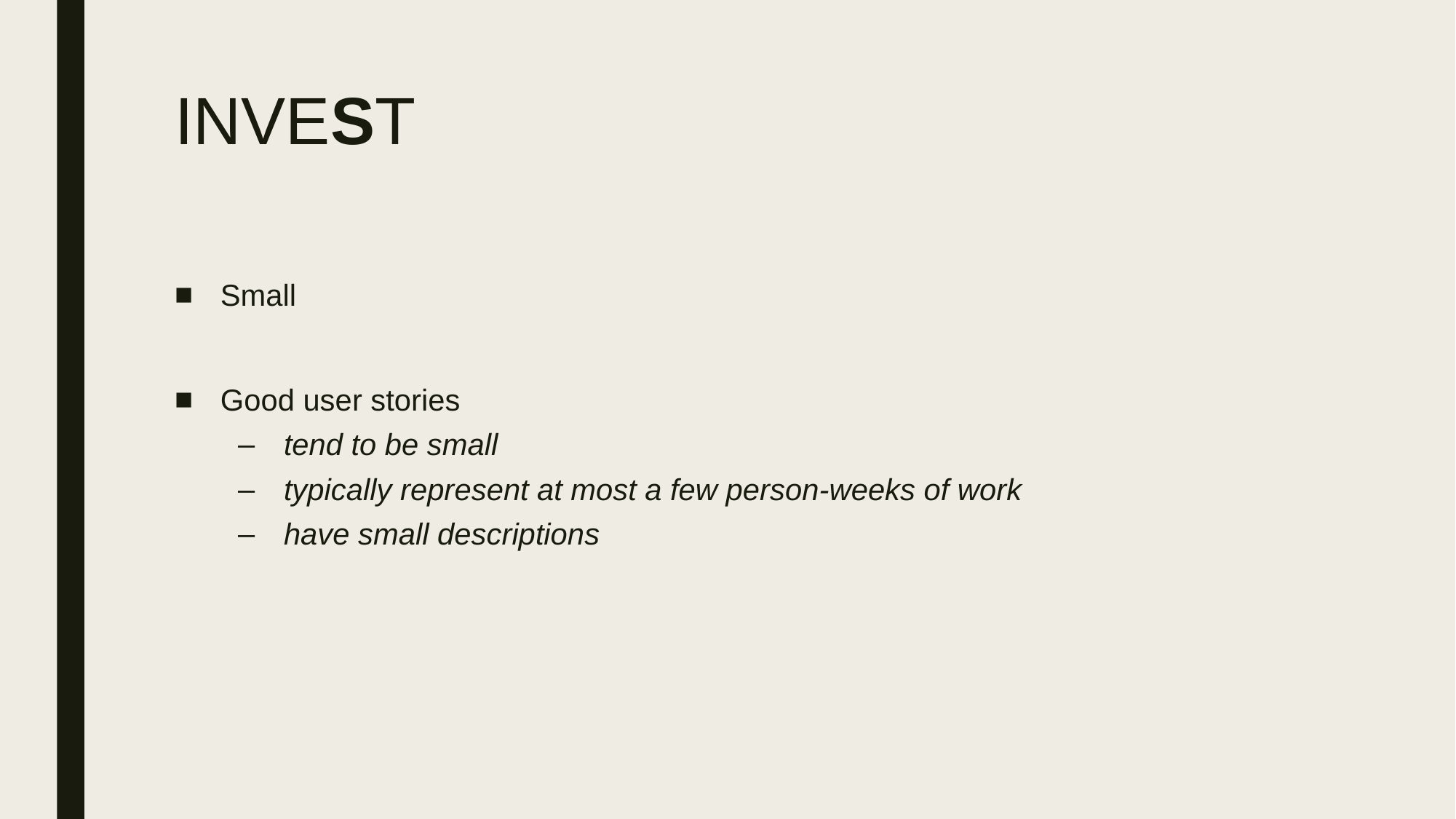

# INVEST
Small

Good user stories
tend to be small
typically represent at most a few person-weeks of work
have small descriptions